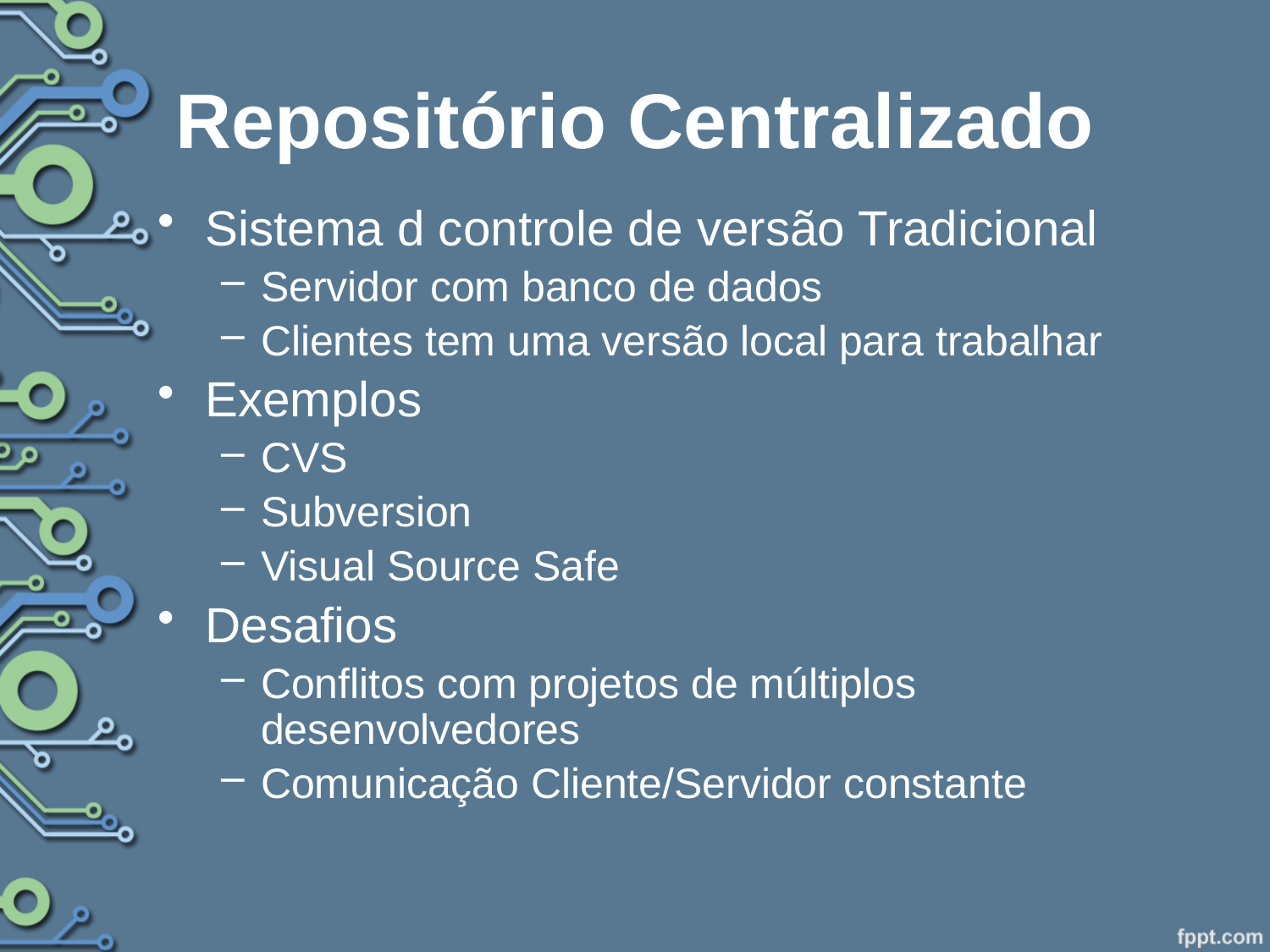

# Repositório Centralizado
Sistema d controle de versão Tradicional
Servidor com banco de dados
Clientes tem uma versão local para trabalhar
Exemplos
CVS
Subversion
Visual Source Safe
Desafios
Conflitos com projetos de múltiplos desenvolvedores
Comunicação Cliente/Servidor constante